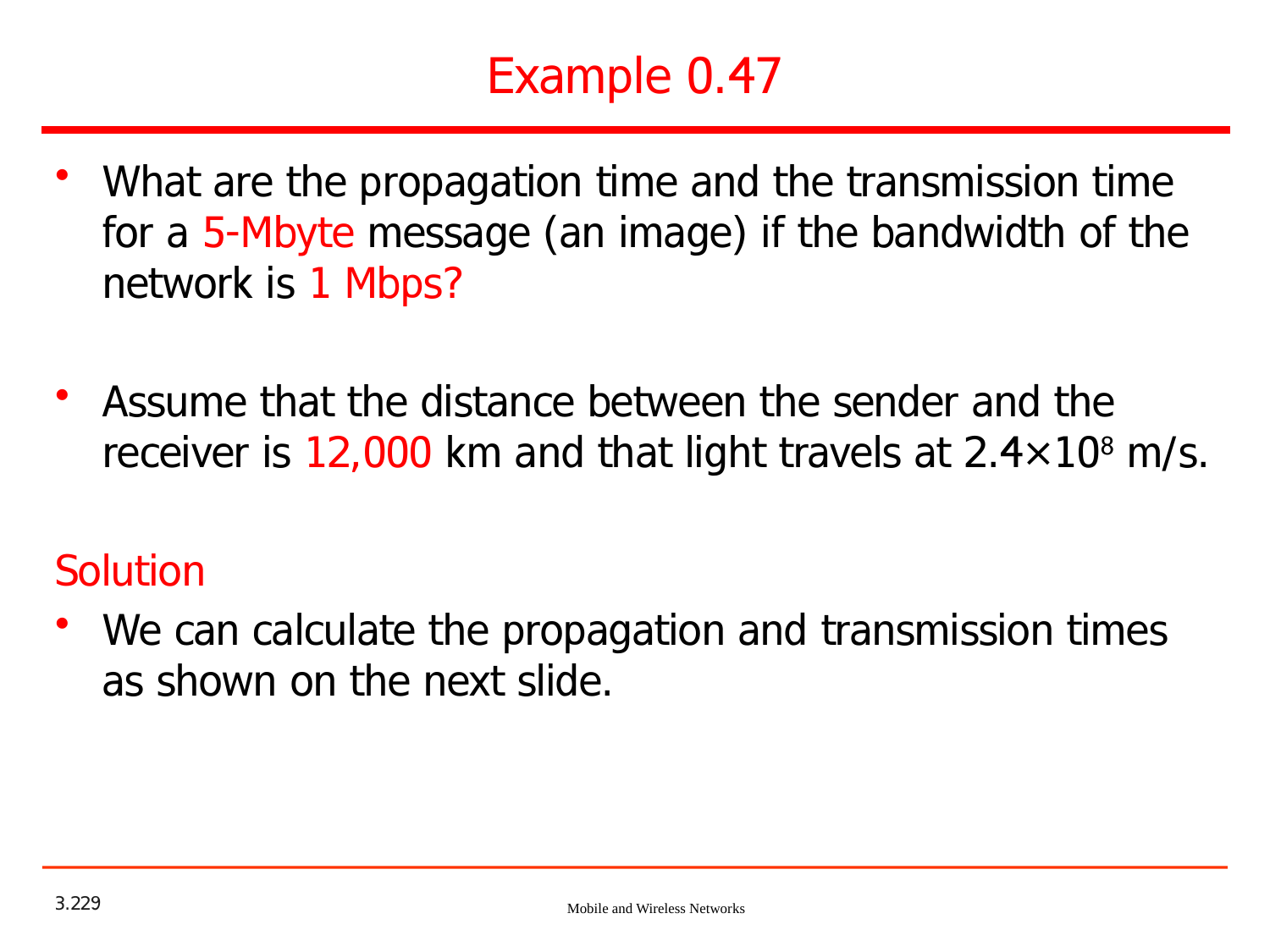

# Example 0.47
What are the propagation time and the transmission time for a 5-Mbyte message (an image) if the bandwidth of the network is 1 Mbps?

Assume that the distance between the sender and the receiver is 12,000 km and that light travels at 2.4×108 m/s.

Solution
We can calculate the propagation and transmission times as shown on the next slide.

3.229
Mobile and Wireless Networks